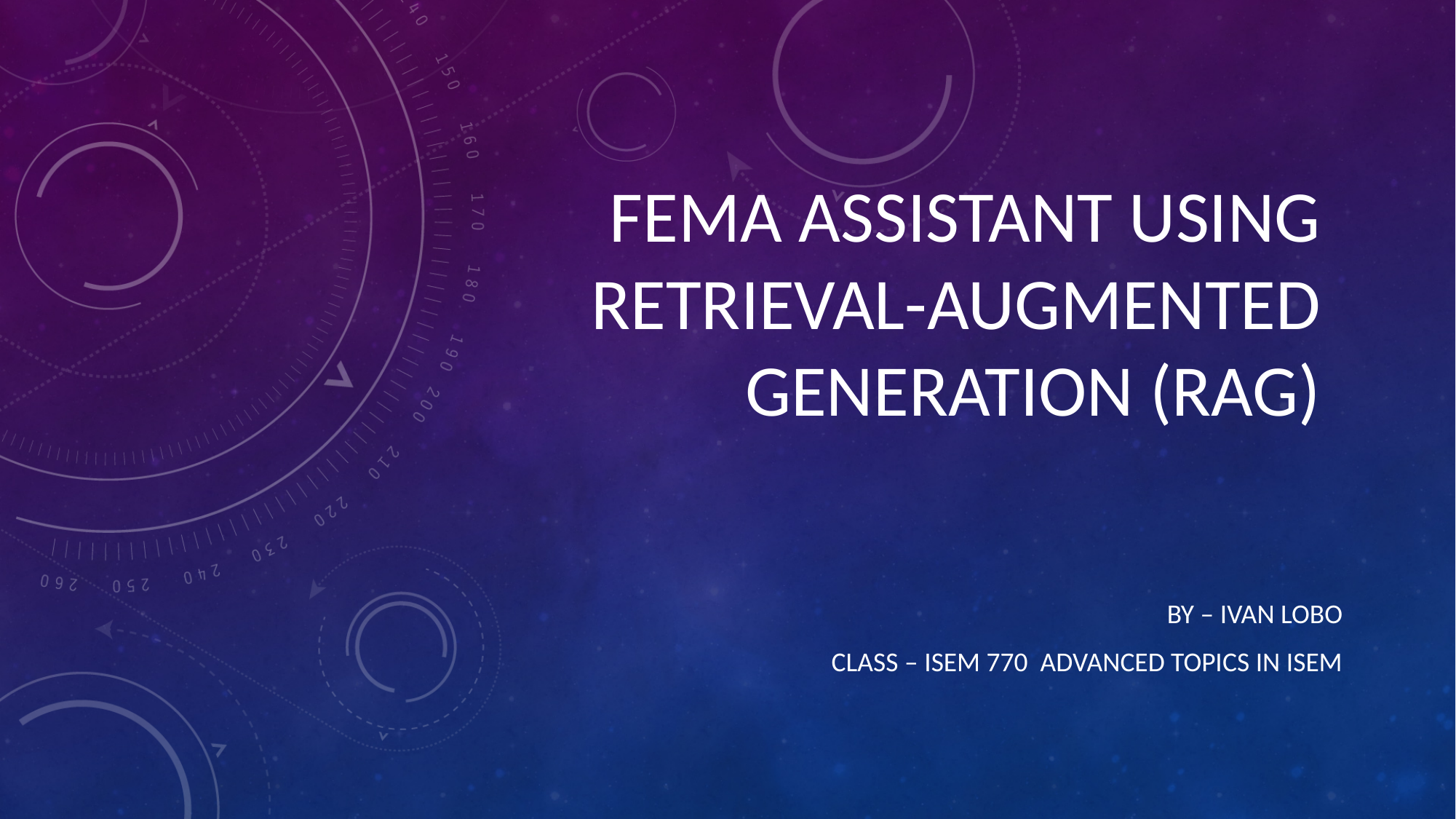

# FEMA Assistant Using Retrieval-Augmented Generation (RAG)

By – Ivan lobo
Class – ISEM 770  Advanced Topics in ISEM